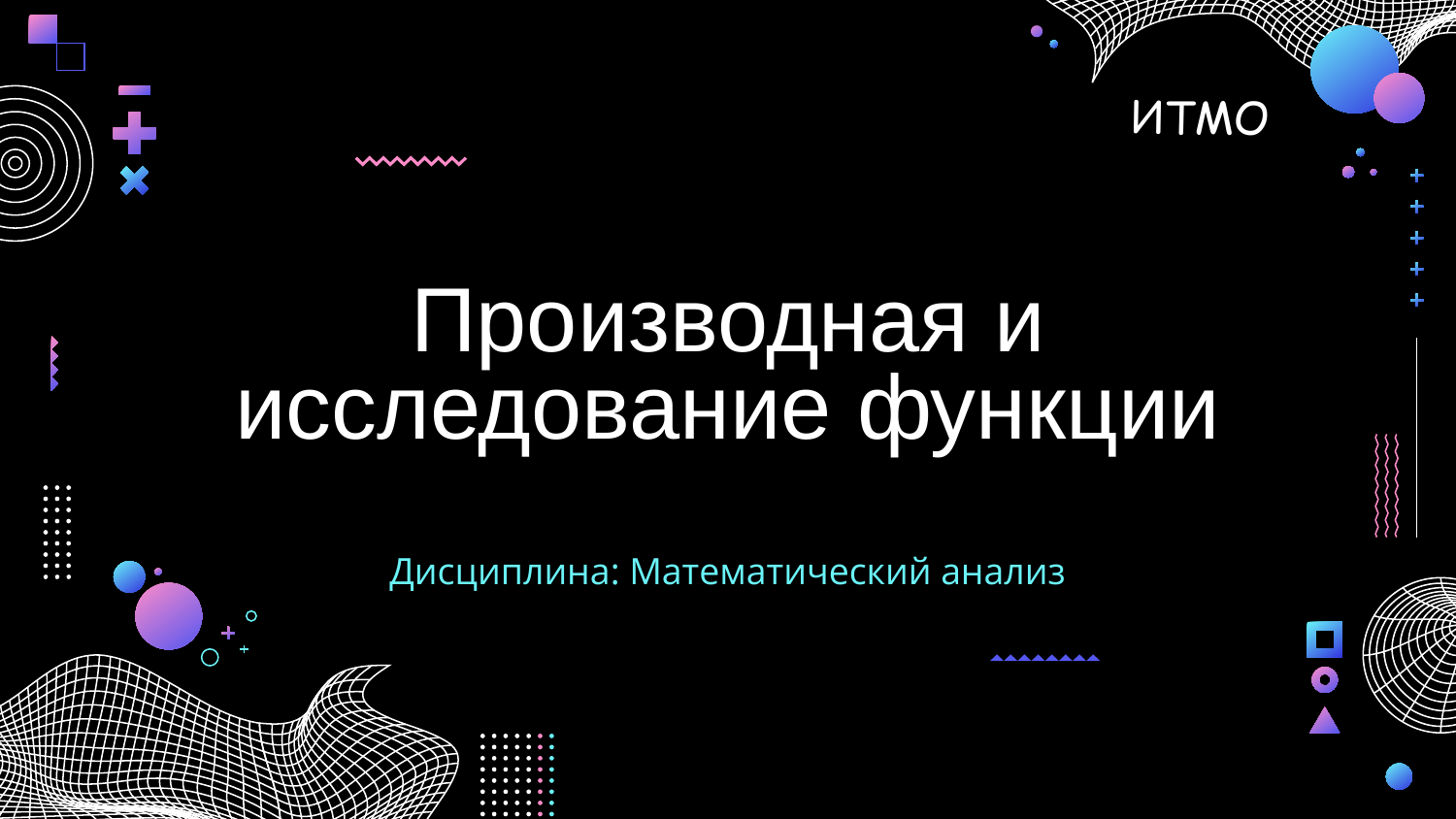

ИТМО
01
# Производная и исследование функции
Дисциплина: Математический анализ